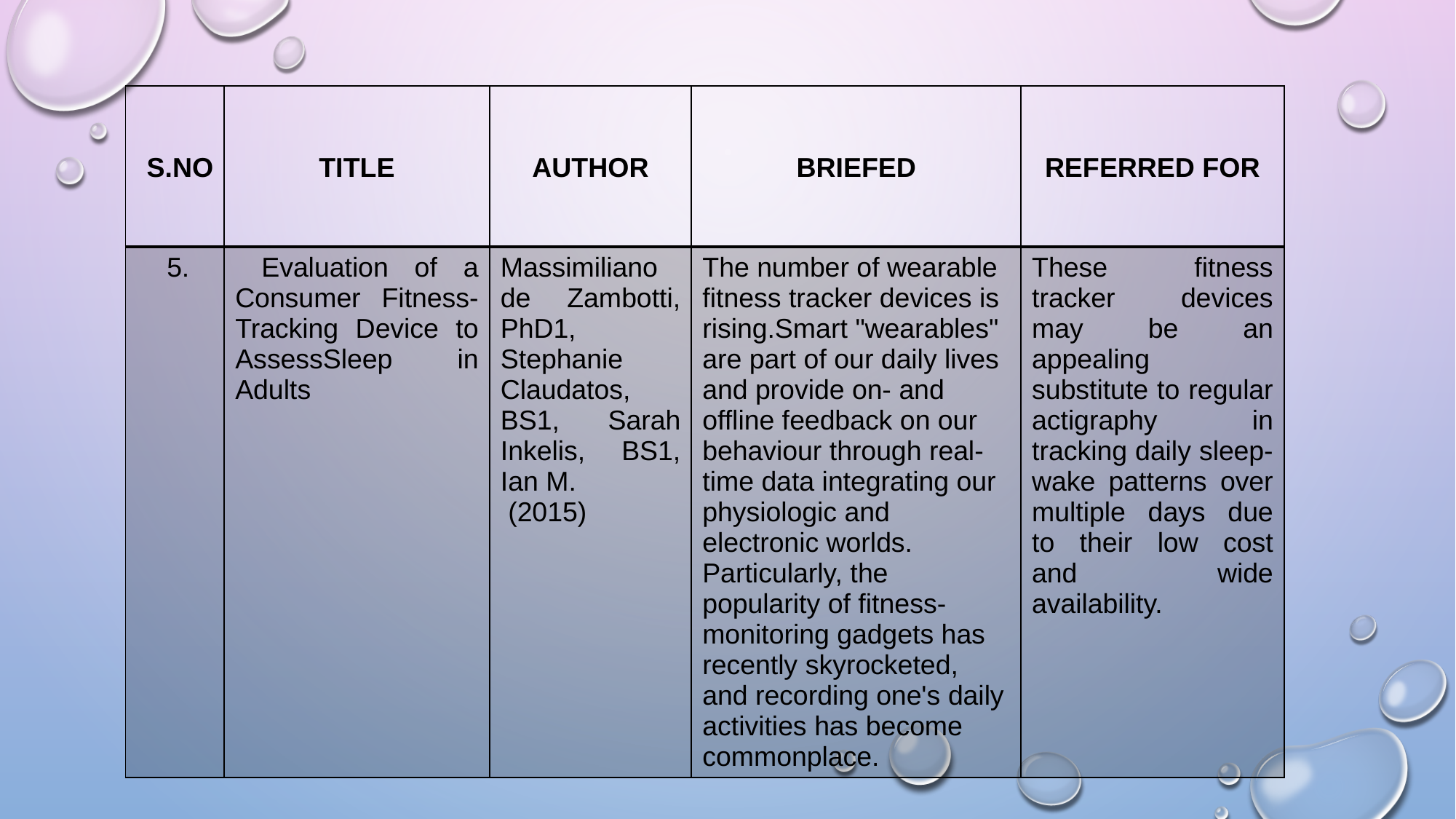

| S.NO | TITLE | AUTHOR | BRIEFED | REFERRED FOR |
| --- | --- | --- | --- | --- |
| 5. | Evaluation of a Consumer Fitness-Tracking Device to AssessSleep in Adults | Massimiliano de Zambotti, PhD1, Stephanie Claudatos, BS1, Sarah Inkelis, BS1, Ian M. (2015) | The number of wearable fitness tracker devices is rising.Smart "wearables" are part of our daily lives and provide on- and offline feedback on our behaviour through real-time data integrating our physiologic and electronic worlds. Particularly, the popularity of fitness-monitoring gadgets has recently skyrocketed, and recording one's daily activities has become commonplace. | These fitness tracker devices may be an appealing substitute to regular actigraphy in tracking daily sleep-wake patterns over multiple days due to their low cost and wide availability. |